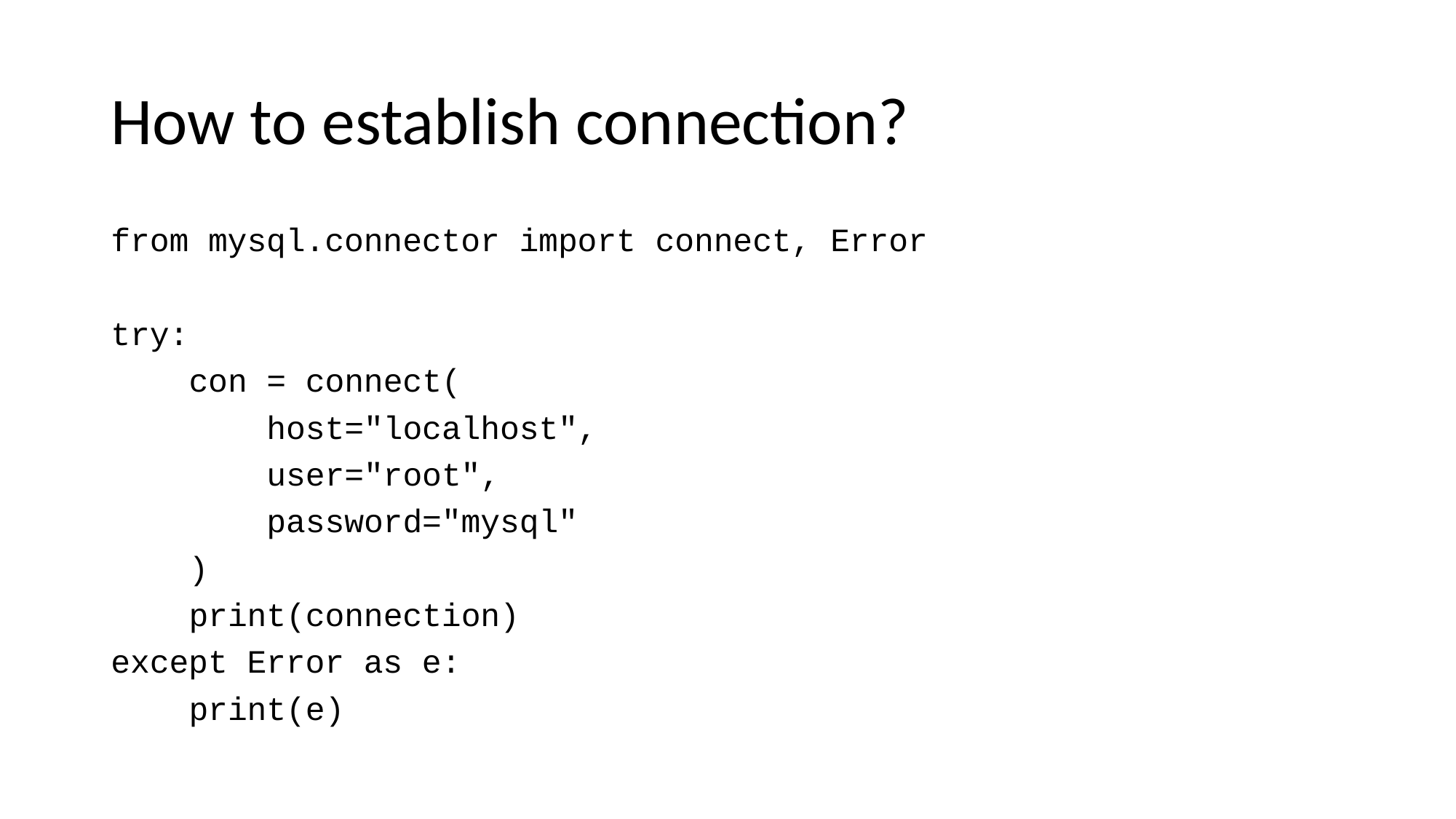

# How to establish connection?
from mysql.connector import connect, Error

try:
    con = connect(
        host="localhost",
        user="root",
        password="mysql"
    )
    print(connection)
except Error as e:
    print(e)